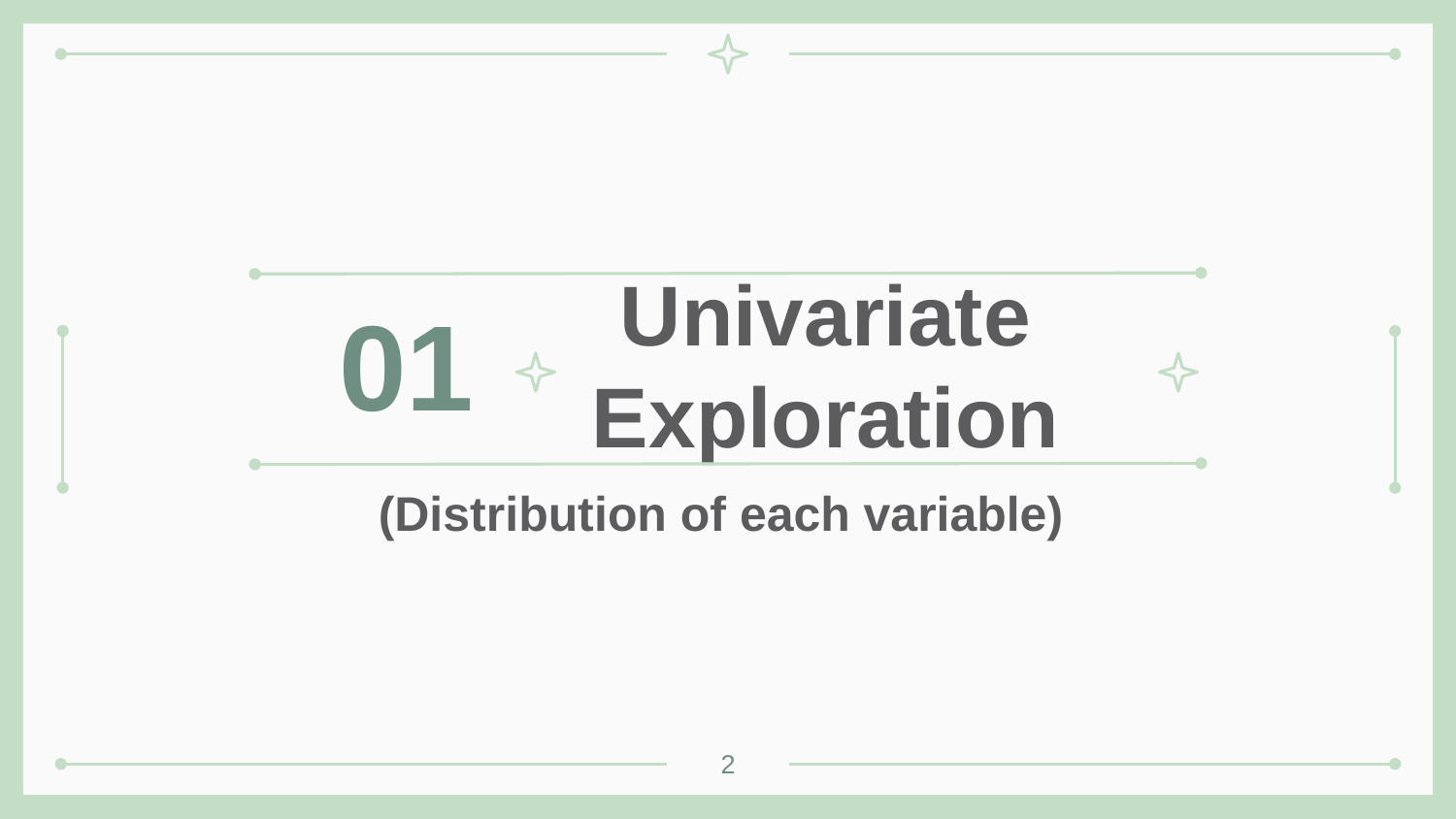

# Univariate Exploration
01

(Distribution of each variable)
2